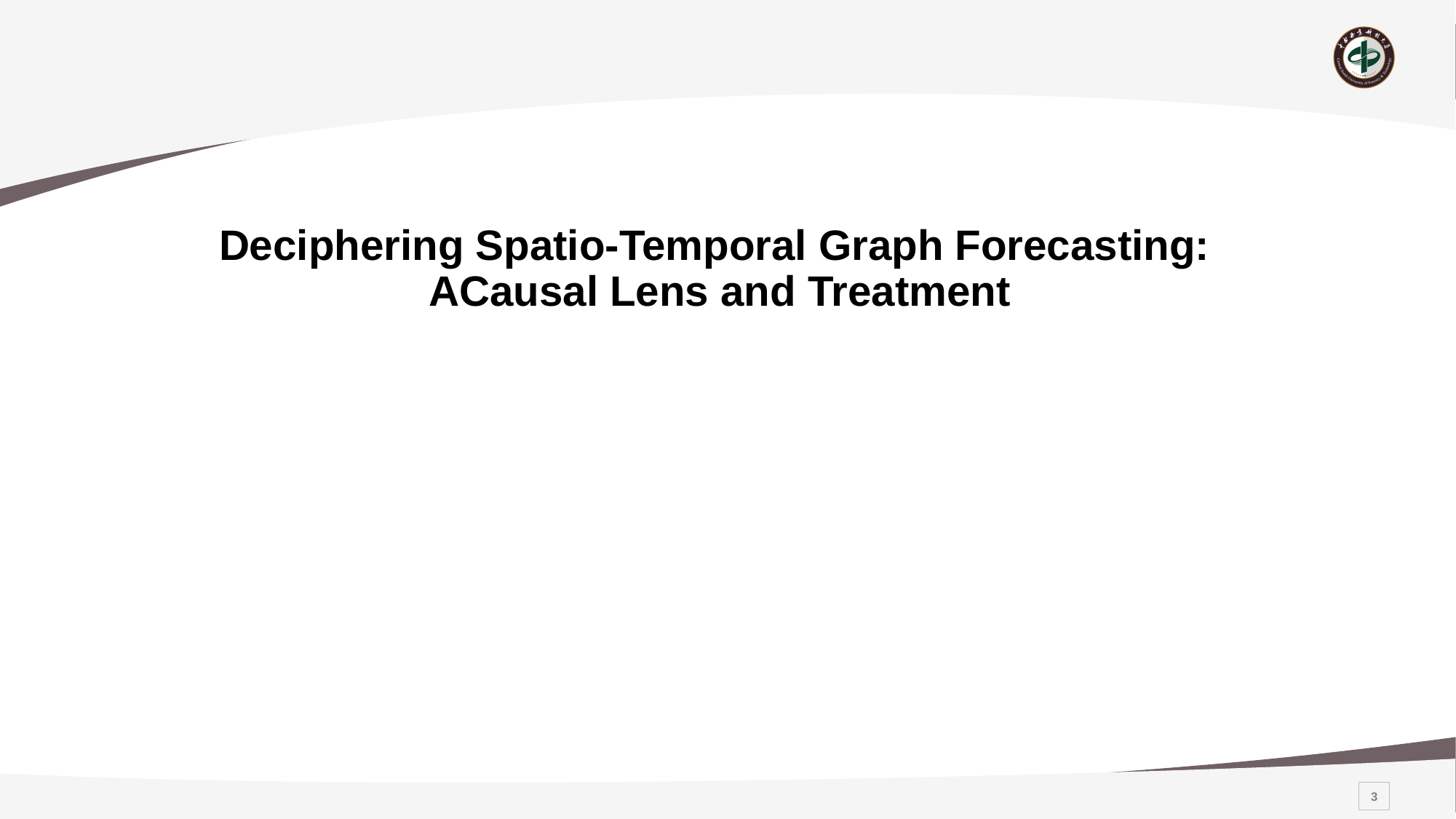

# Deciphering Spatio-Temporal Graph Forecasting: ACausal Lens and Treatment